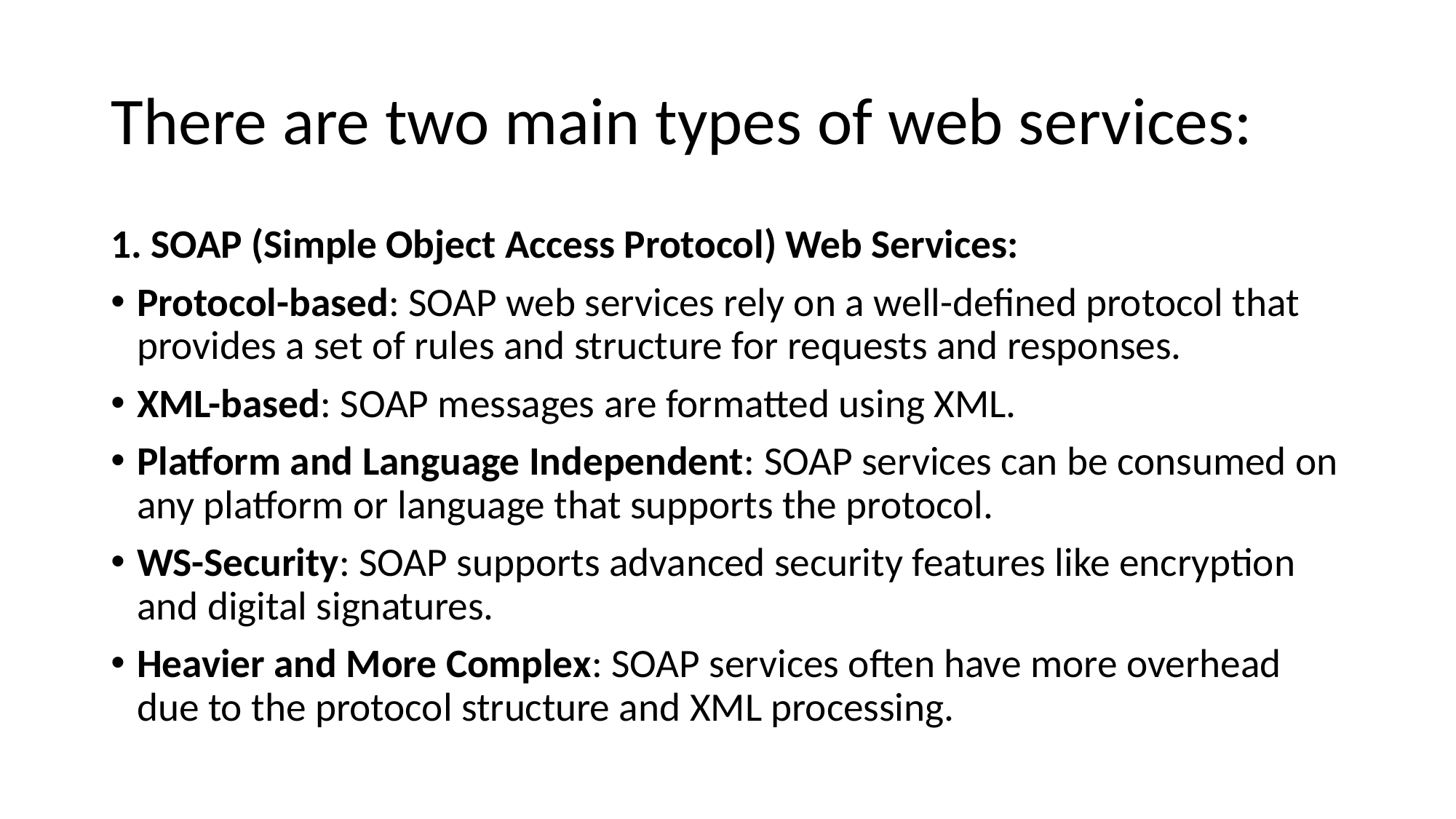

# There are two main types of web services:
1. SOAP (Simple Object Access Protocol) Web Services:
Protocol-based: SOAP web services rely on a well-defined protocol that provides a set of rules and structure for requests and responses.
XML-based: SOAP messages are formatted using XML.
Platform and Language Independent: SOAP services can be consumed on any platform or language that supports the protocol.
WS-Security: SOAP supports advanced security features like encryption and digital signatures.
Heavier and More Complex: SOAP services often have more overhead due to the protocol structure and XML processing.